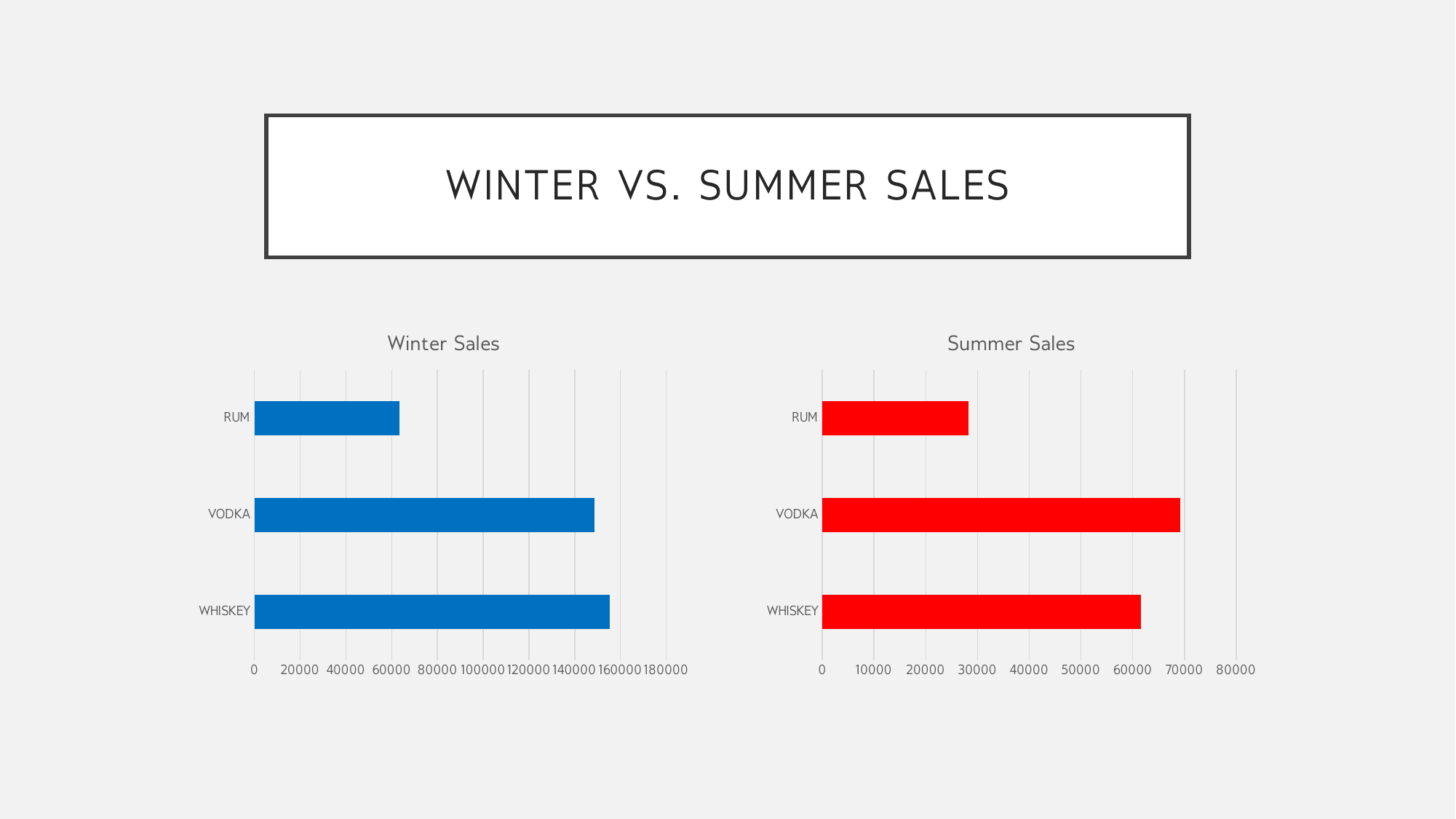

# WINTER VS. SUMMER SALES

### Chart:

| Category | Winter Sales |
|---|---|
| WHISKEY | 155358.0 |
| VODKA | 148734.0 |
| RUM | 63502.0 |

### Chart:

| Category | Summer Sales |
|---|---|
| WHISKEY | 61654.0 |
| VODKA | 69145.0 |
| RUM | 28275.0 |